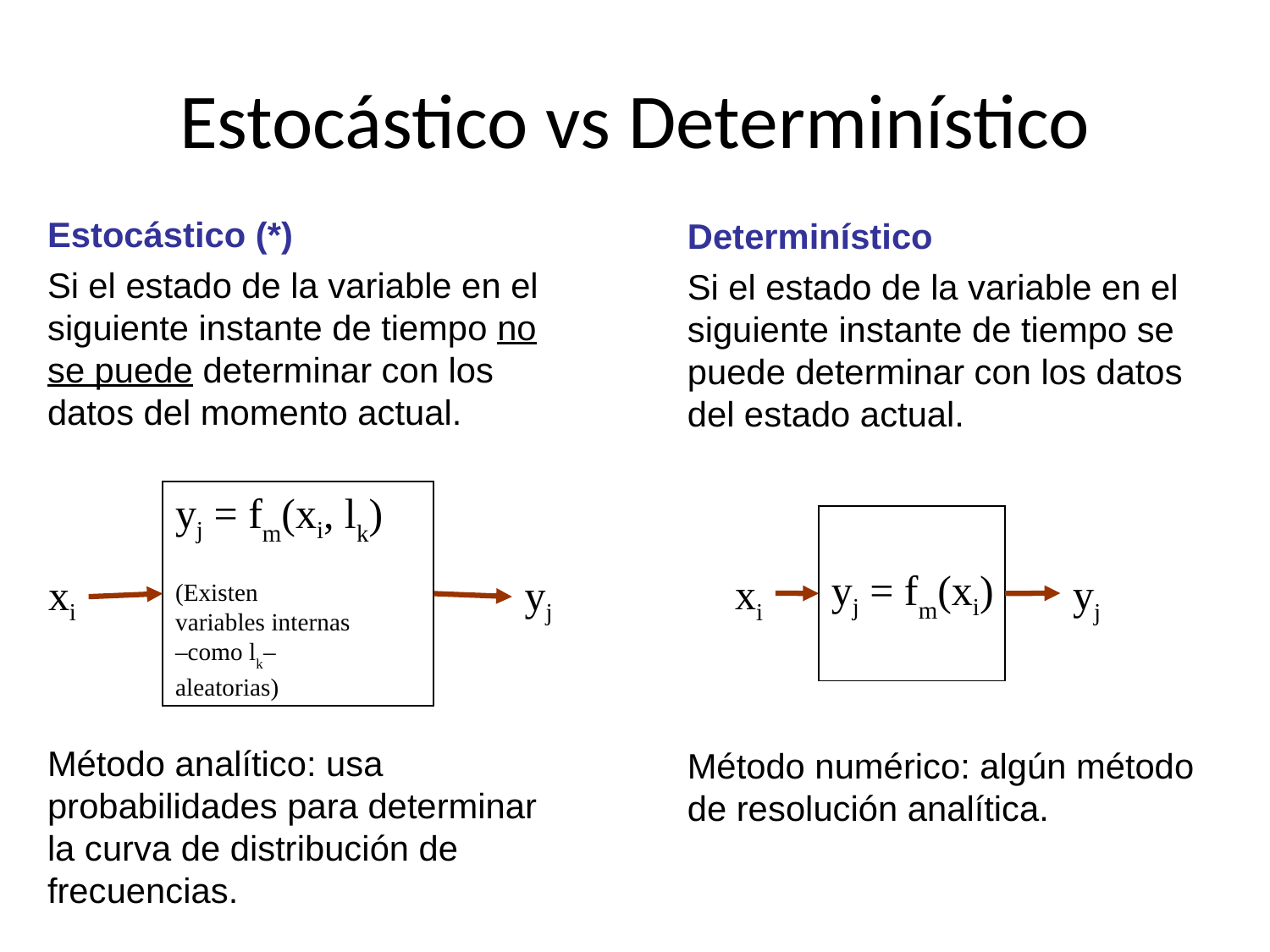

# Estocástico vs Determinístico
Estocástico (*)
Si el estado de la variable en el siguiente instante de tiempo no se puede determinar con los datos del momento actual.

Método analítico: usa probabilidades para determinar la curva de distribución de frecuencias.
Determinístico
Si el estado de la variable en el siguiente instante de tiempo se puede determinar con los datos del estado actual.

Método numérico: algún método de resolución analítica.
yj = fm(xi, lk)

(Existen
variables internas
–como lk–
aleatorias)
xi
yj
yj = fm(xi)
xi
yj